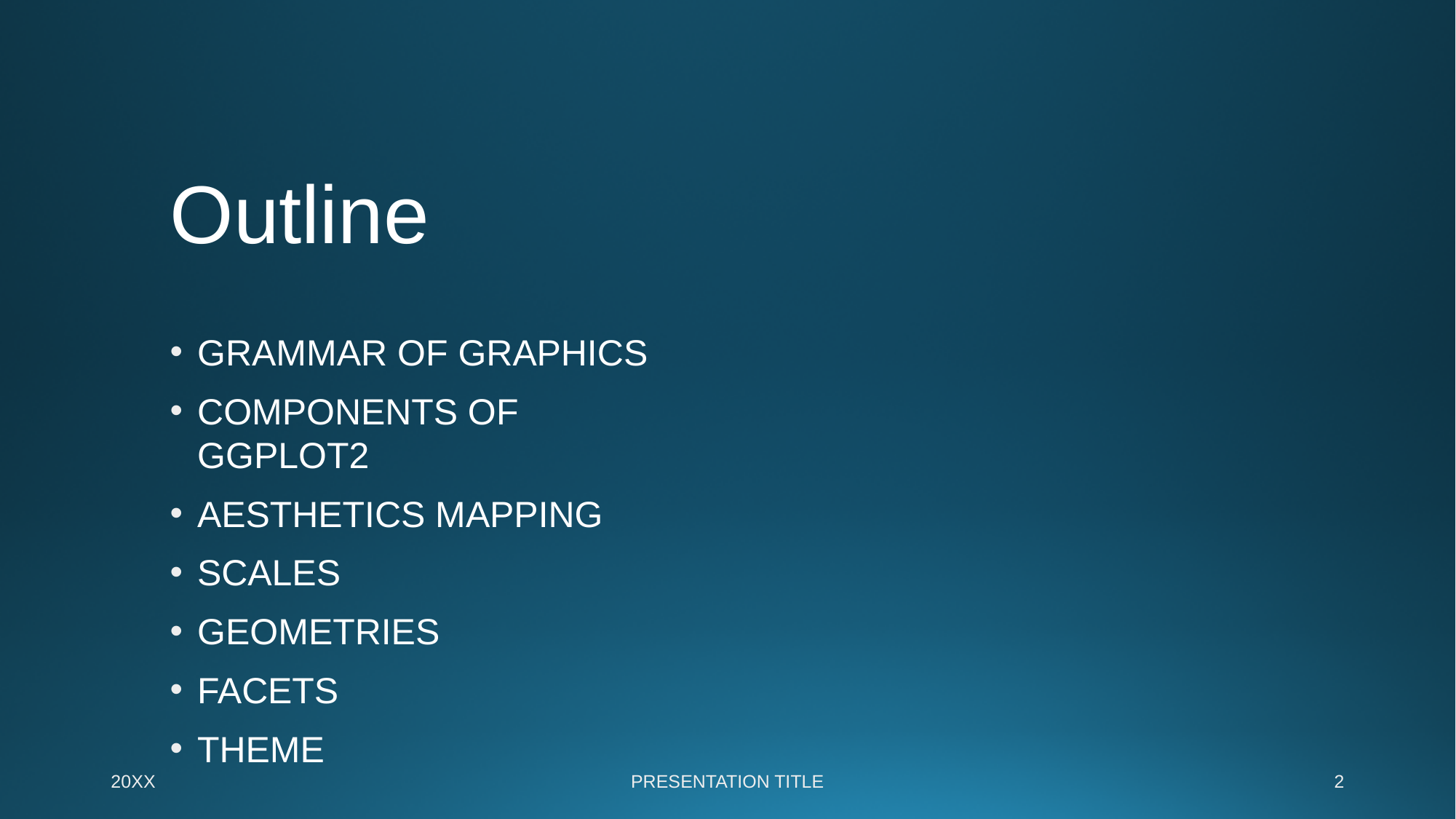

# Outline
GRAMMAR OF GRAPHICS
COMPONENTS OF GGPLOT2
AESTHETICS MAPPING
SCALES
GEOMETRIES
FACETS
THEME
20XX
PRESENTATION TITLE
2